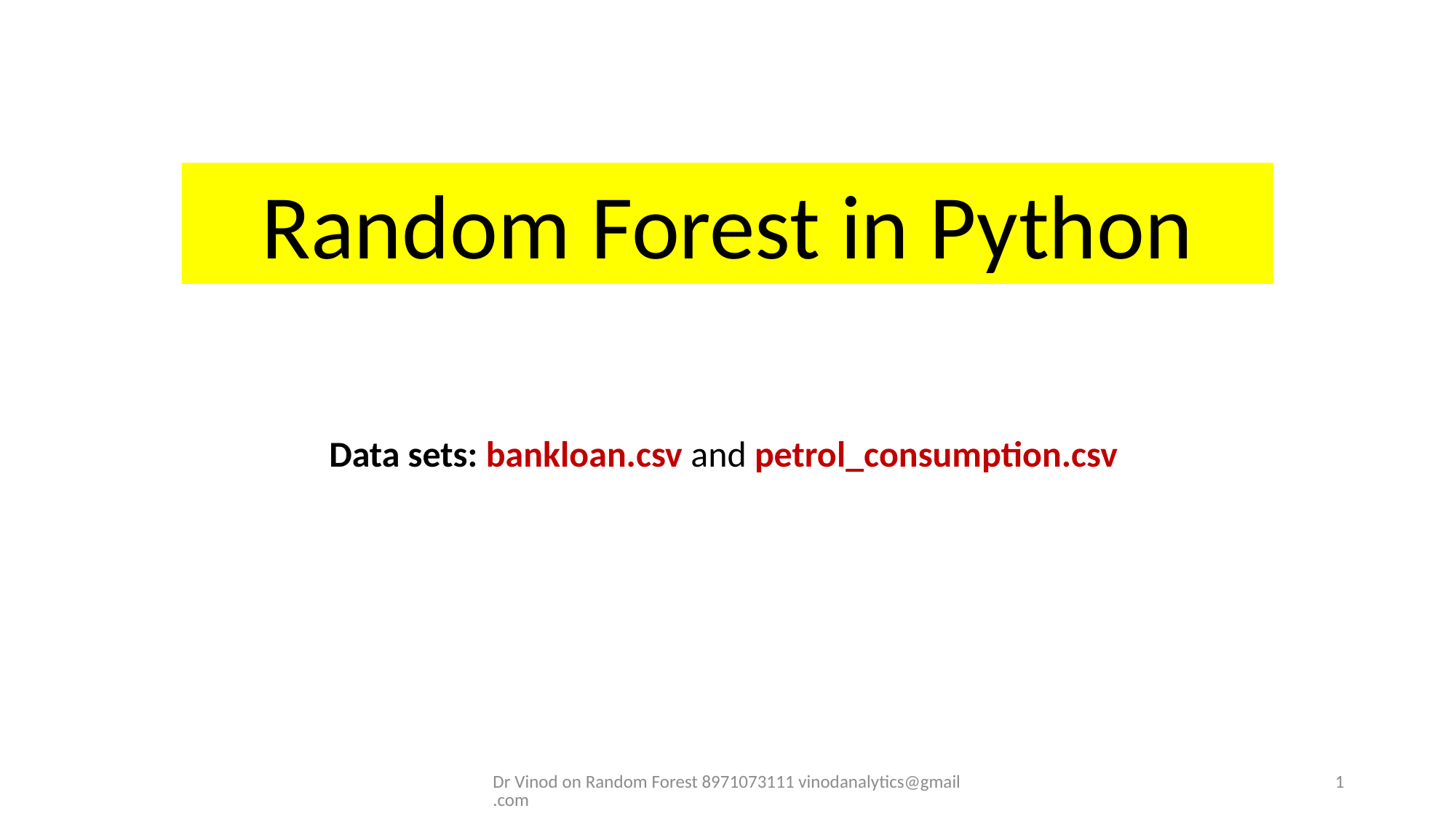

# Random Forest in Python
Data sets: bankloan.csv and petrol_consumption.csv
Dr Vinod on Random Forest 8971073111 vinodanalytics@gmail.com
1